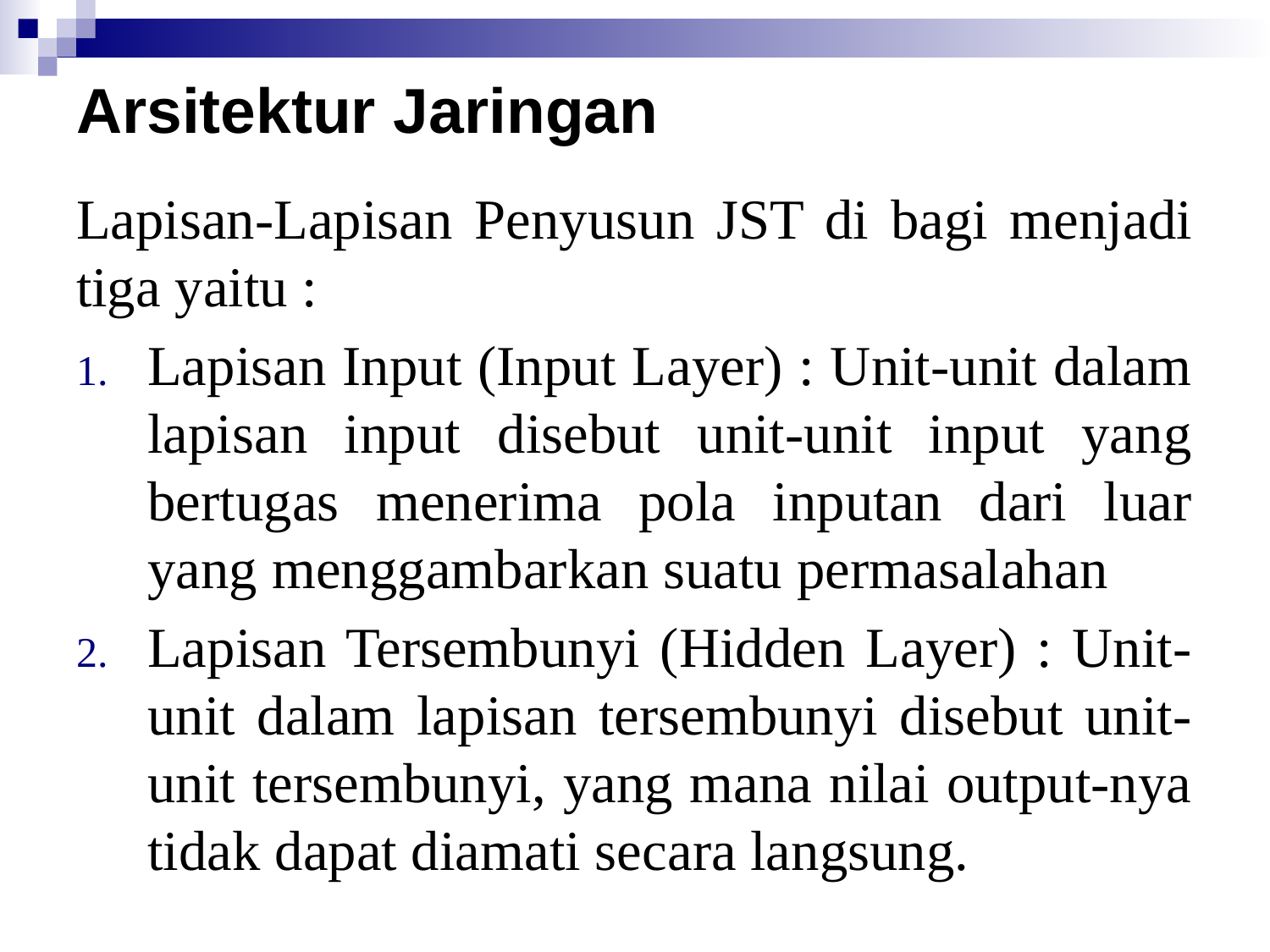

Arsitektur Jaringan
Lapisan-Lapisan Penyusun JST di bagi menjadi tiga yaitu :
Lapisan Input (Input Layer) : Unit-unit dalam lapisan input disebut unit-unit input yang bertugas menerima pola inputan dari luar yang menggambarkan suatu permasalahan
Lapisan Tersembunyi (Hidden Layer) : Unit-unit dalam lapisan tersembunyi disebut unit-unit tersembunyi, yang mana nilai output-nya tidak dapat diamati secara langsung.